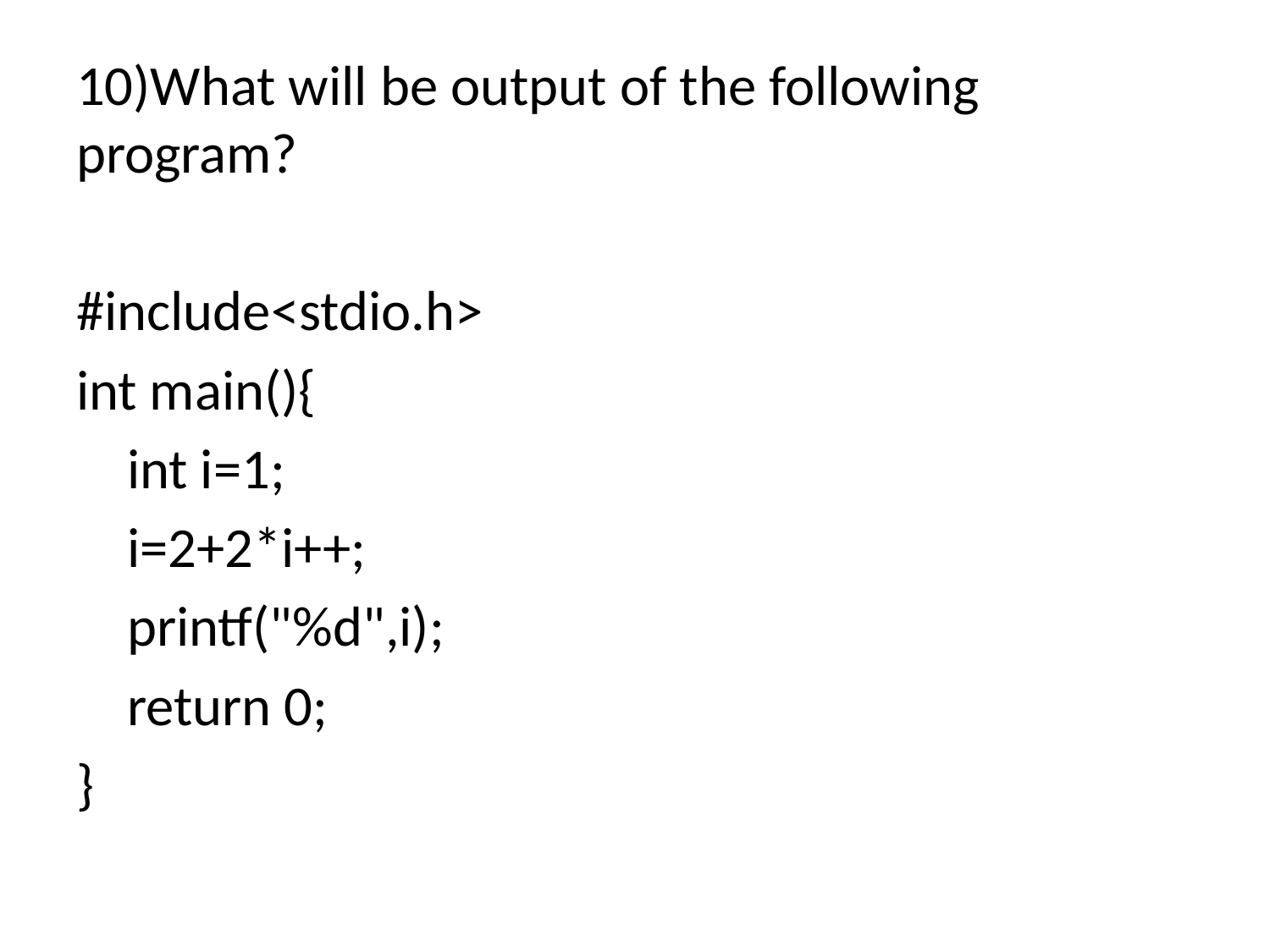

10)What will be output of the following program?

#include<stdio.h>
int main(){
    int i=1;
    i=2+2*i++;
    printf("%d",i);
    return 0;
}